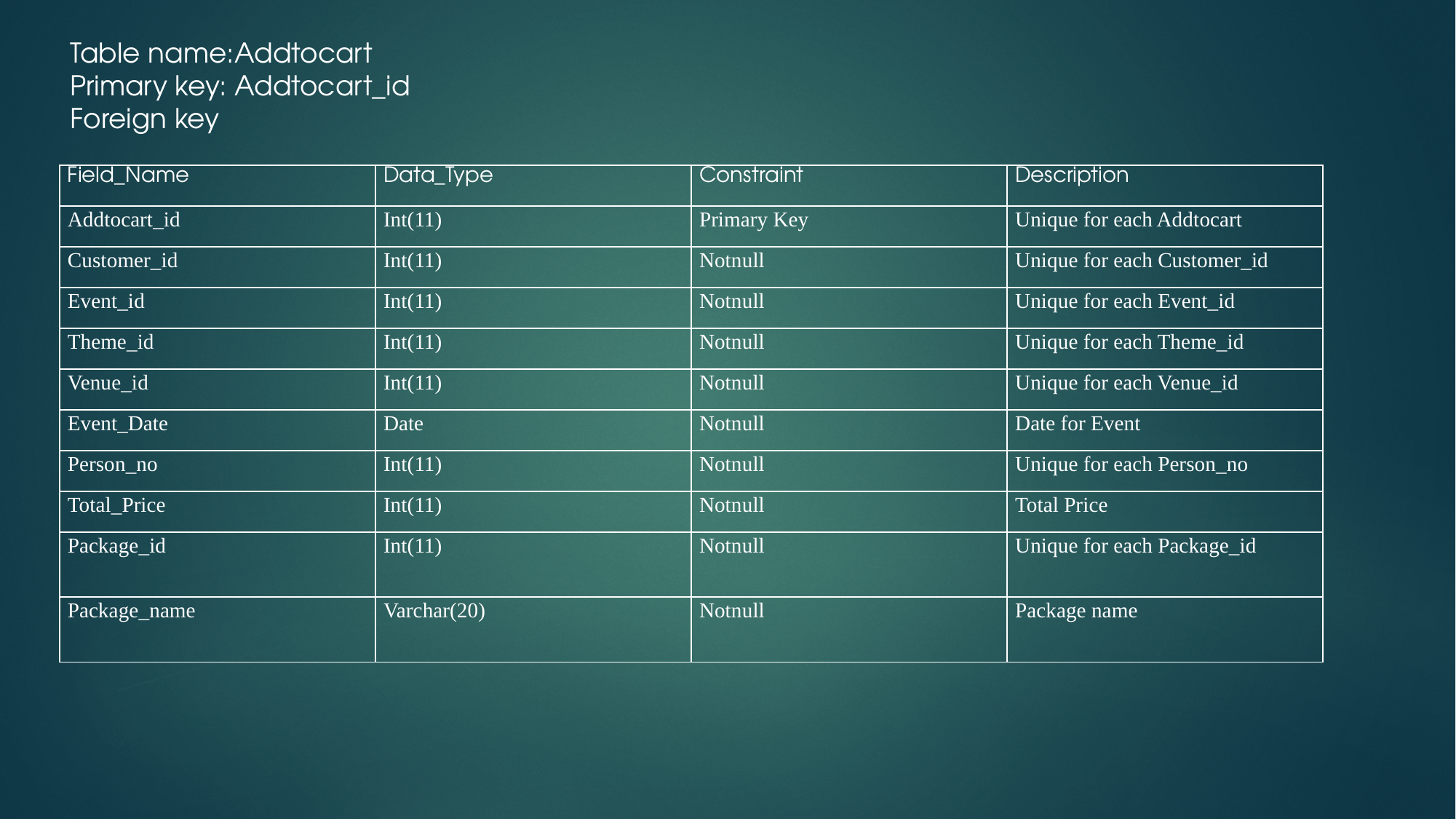

Table name:Addtocart
Primary key: Addtocart_id
Foreign key
| Field\_Name | Data\_Type | Constraint | Description |
| --- | --- | --- | --- |
| Addtocart\_id | Int(11) | Primary Key | Unique for each Addtocart |
| Customer\_id | Int(11) | Notnull | Unique for each Customer\_id |
| Event\_id | Int(11) | Notnull | Unique for each Event\_id |
| Theme\_id | Int(11) | Notnull | Unique for each Theme\_id |
| Venue\_id | Int(11) | Notnull | Unique for each Venue\_id |
| Event\_Date | Date | Notnull | Date for Event |
| Person\_no | Int(11) | Notnull | Unique for each Person\_no |
| Total\_Price | Int(11) | Notnull | Total Price |
| Package\_id | Int(11) | Notnull | Unique for each Package\_id |
| Package\_name | Varchar(20) | Notnull | Package name |